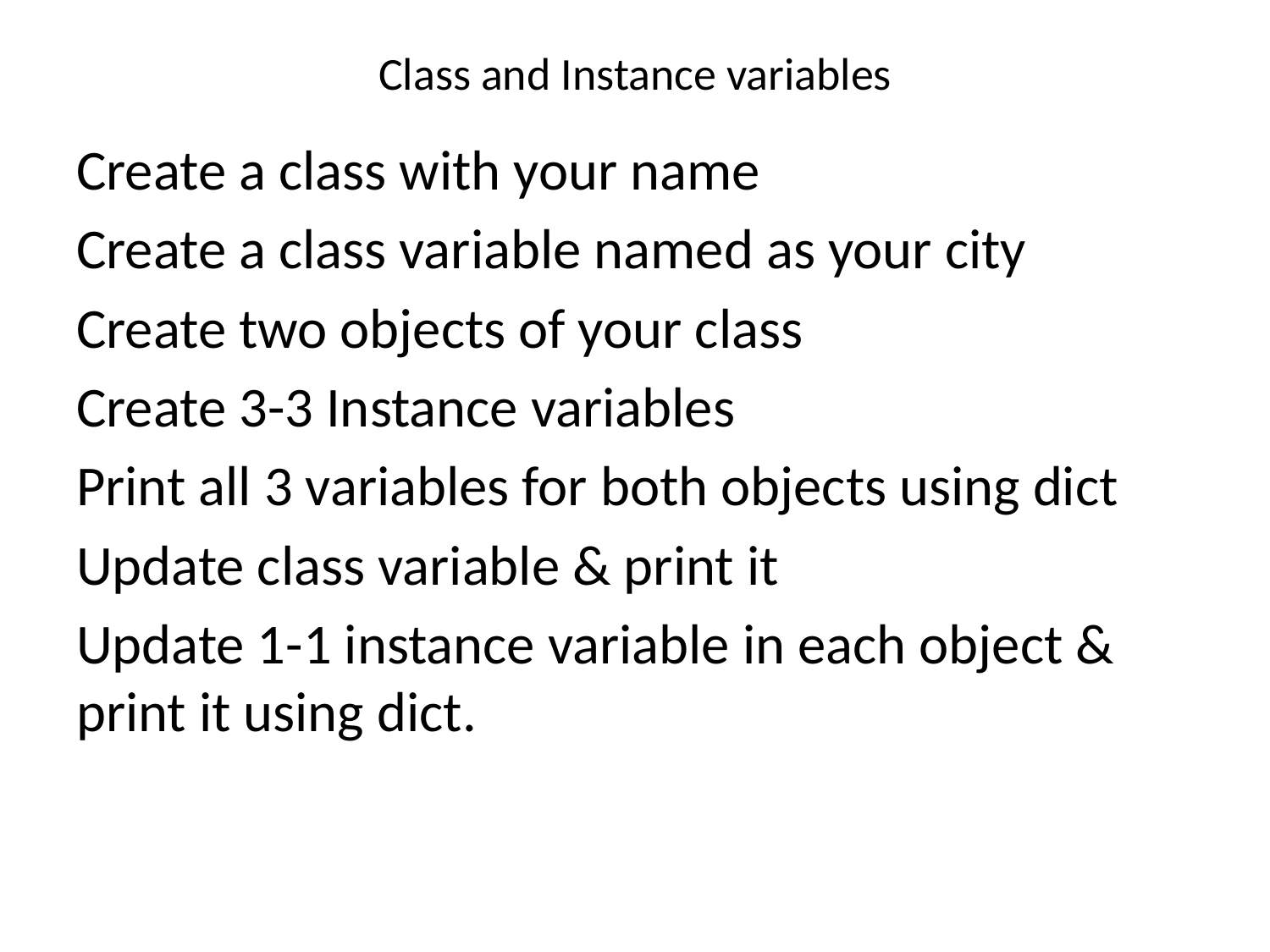

# Class and Instance variables
Create a class with your name
Create a class variable named as your city
Create two objects of your class
Create 3-3 Instance variables
Print all 3 variables for both objects using dict
Update class variable & print it
Update 1-1 instance variable in each object & print it using dict.